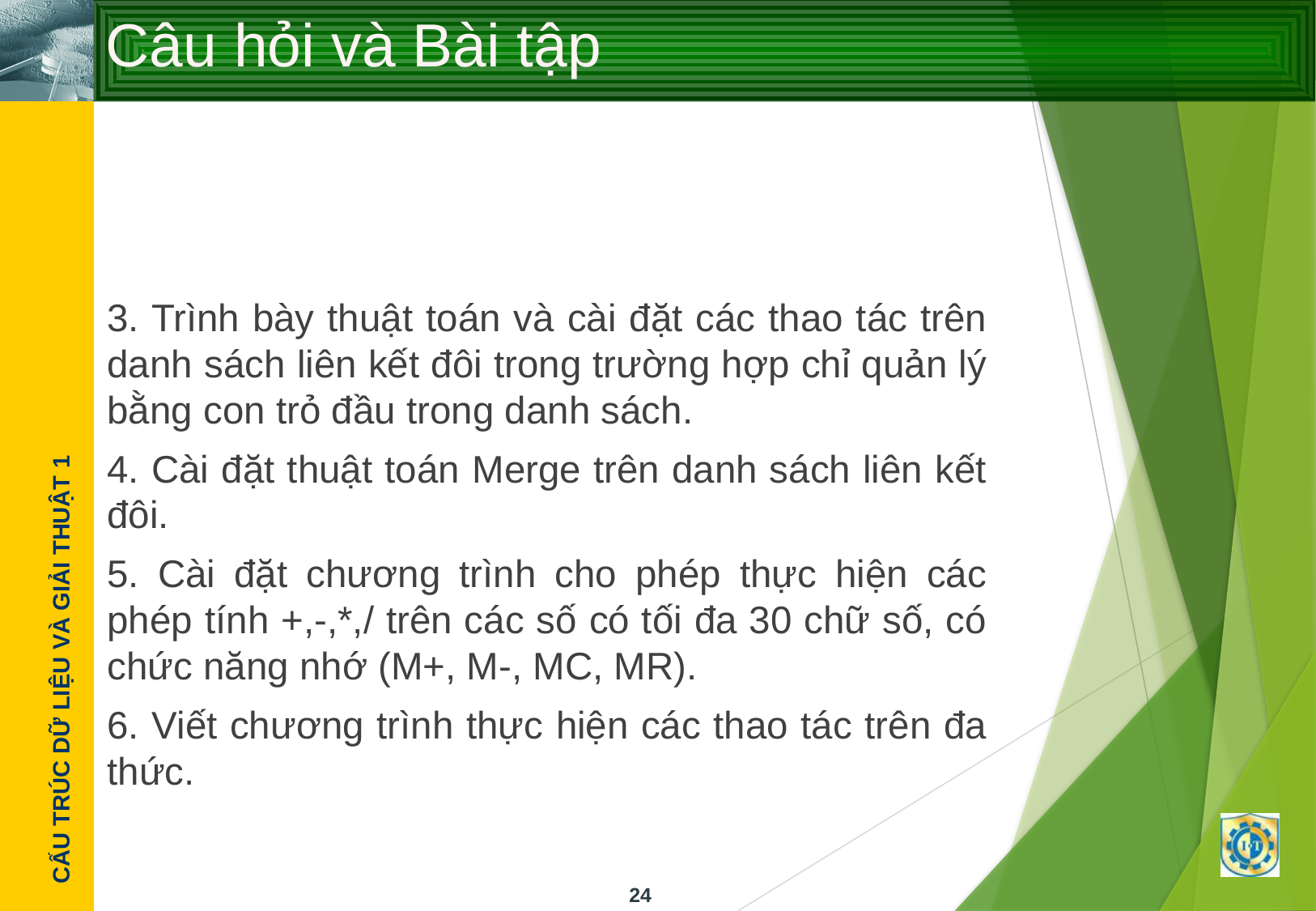

# Câu hỏi và Bài tập
3. Trình bày thuật toán và cài đặt các thao tác trên danh sách liên kết đôi trong trường hợp chỉ quản lý bằng con trỏ đầu trong danh sách.
4. Cài đặt thuật toán Merge trên danh sách liên kết đôi.
5. Cài đặt chương trình cho phép thực hiện các phép tính +,-,*,/ trên các số có tối đa 30 chữ số, có chức năng nhớ (M+, M-, MC, MR).
6. Viết chương trình thực hiện các thao tác trên đa thức.